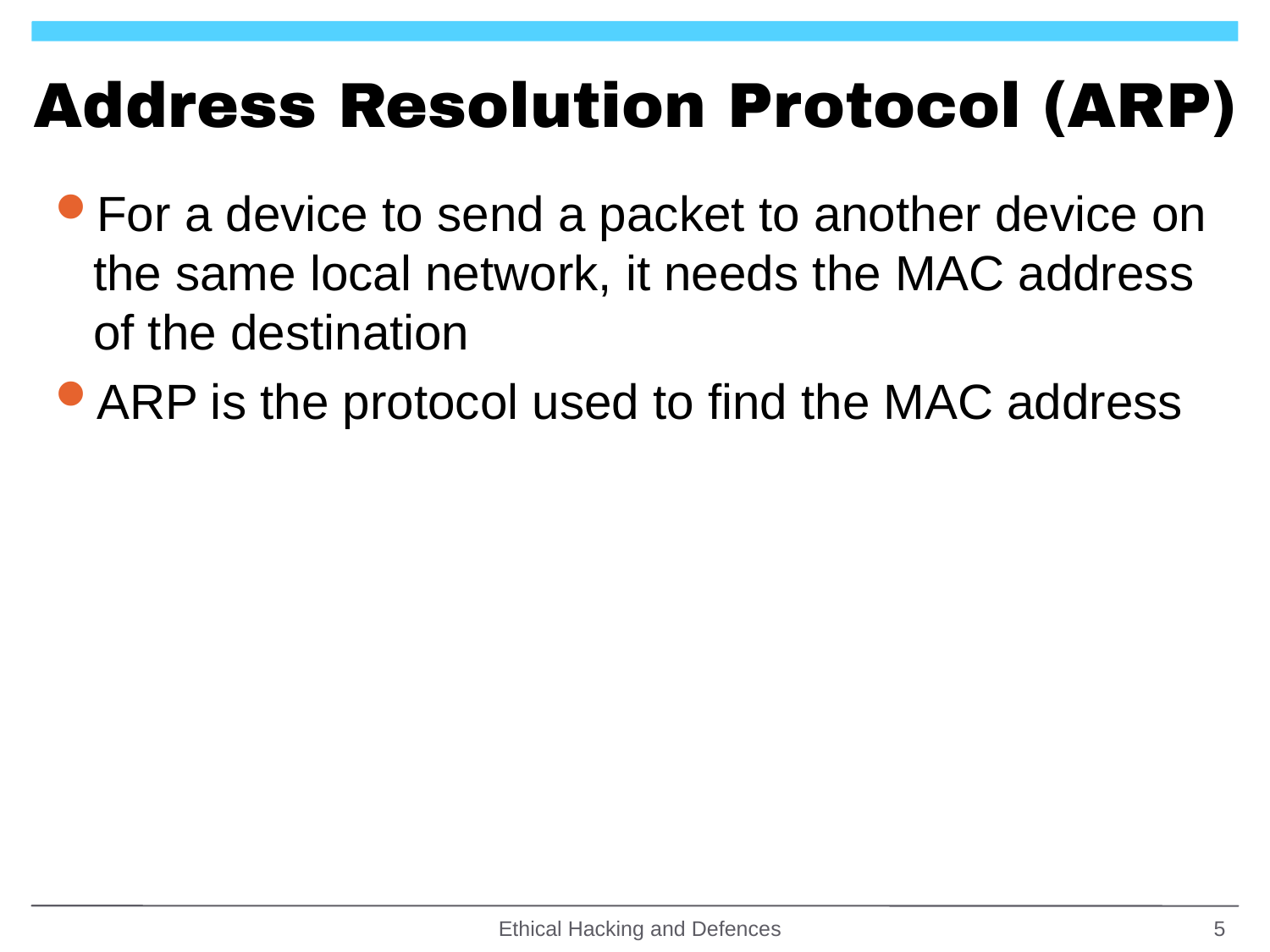

# Address Resolution Protocol (ARP)
For a device to send a packet to another device on the same local network, it needs the MAC address of the destination
ARP is the protocol used to find the MAC address

Ethical Hacking and Defences
5